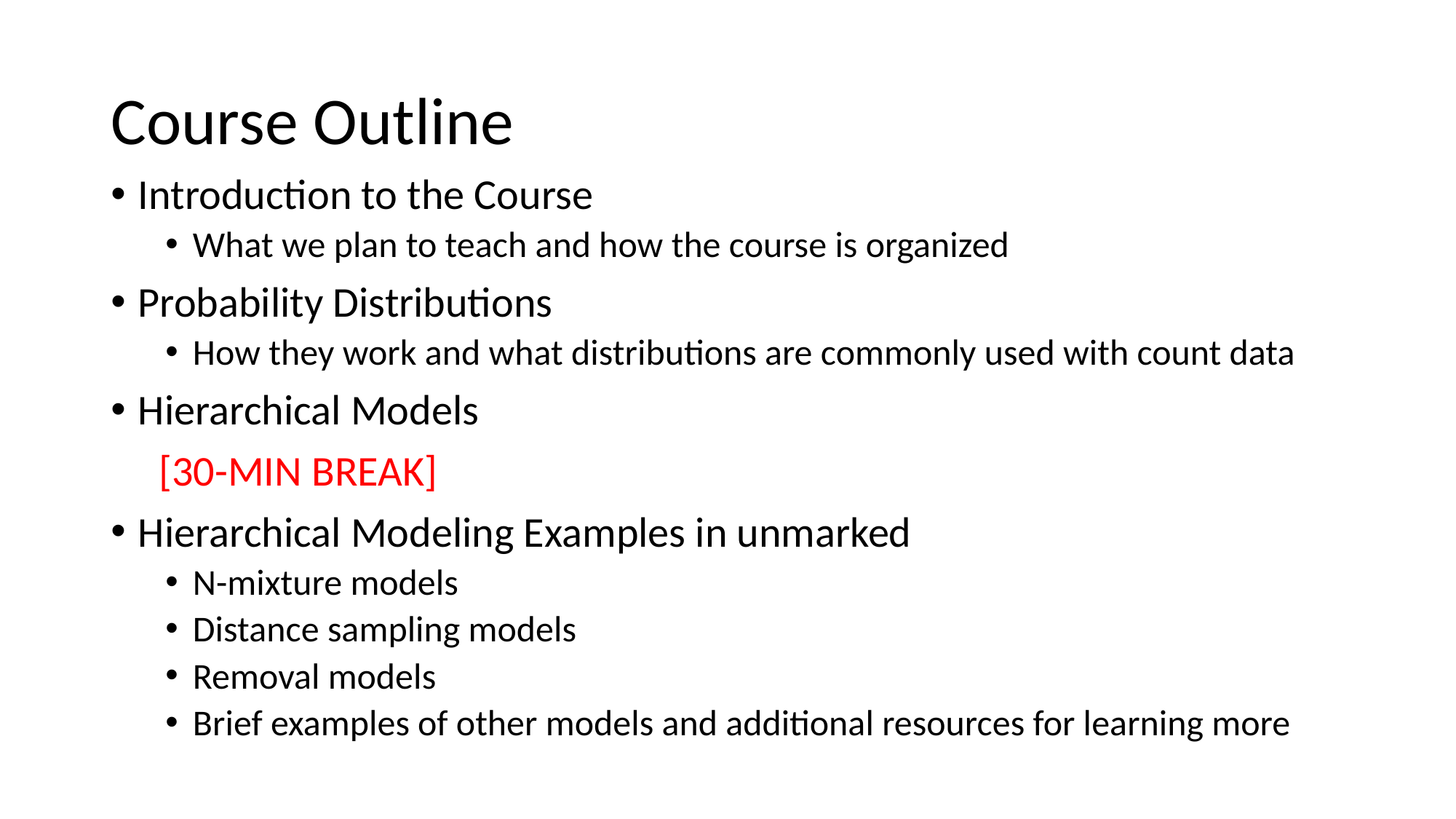

# Course Outline
Introduction to the Course
What we plan to teach and how the course is organized
Probability Distributions
How they work and what distributions are commonly used with count data
Hierarchical Models
     [30-MIN BREAK]
Hierarchical Modeling Examples in unmarked
N-mixture models
Distance sampling models
Removal models
Brief examples of other models and additional resources for learning more